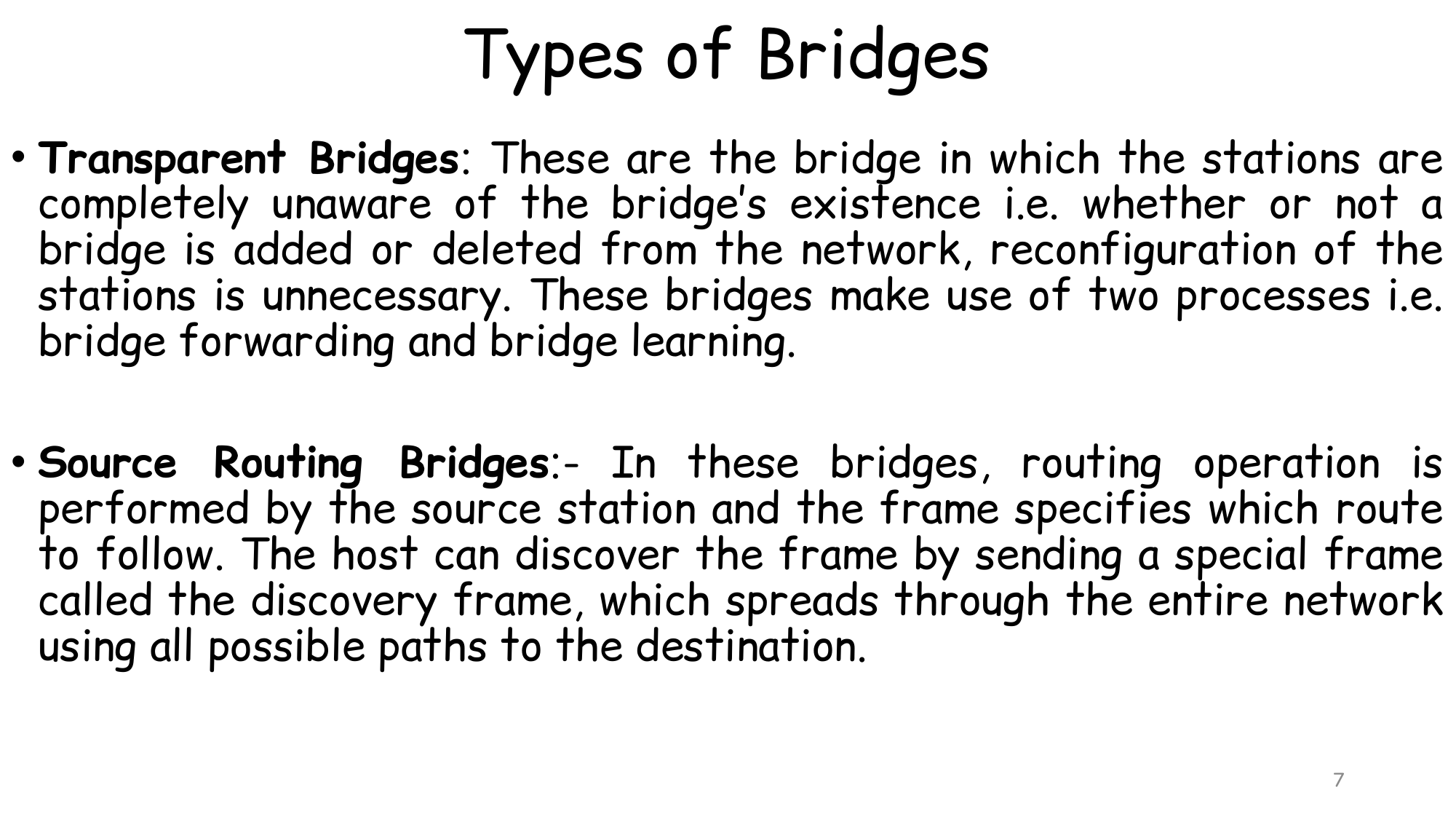

# Types of Bridges
Transparent Bridges: These are the bridge in which the stations are completely unaware of the bridge’s existence i.e. whether or not a bridge is added or deleted from the network, reconfiguration of the stations is unnecessary. These bridges make use of two processes i.e. bridge forwarding and bridge learning.

Source Routing Bridges:- In these bridges, routing operation is performed by the source station and the frame specifies which route to follow. The host can discover the frame by sending a special frame called the discovery frame, which spreads through the entire network using all possible paths to the destination.
7